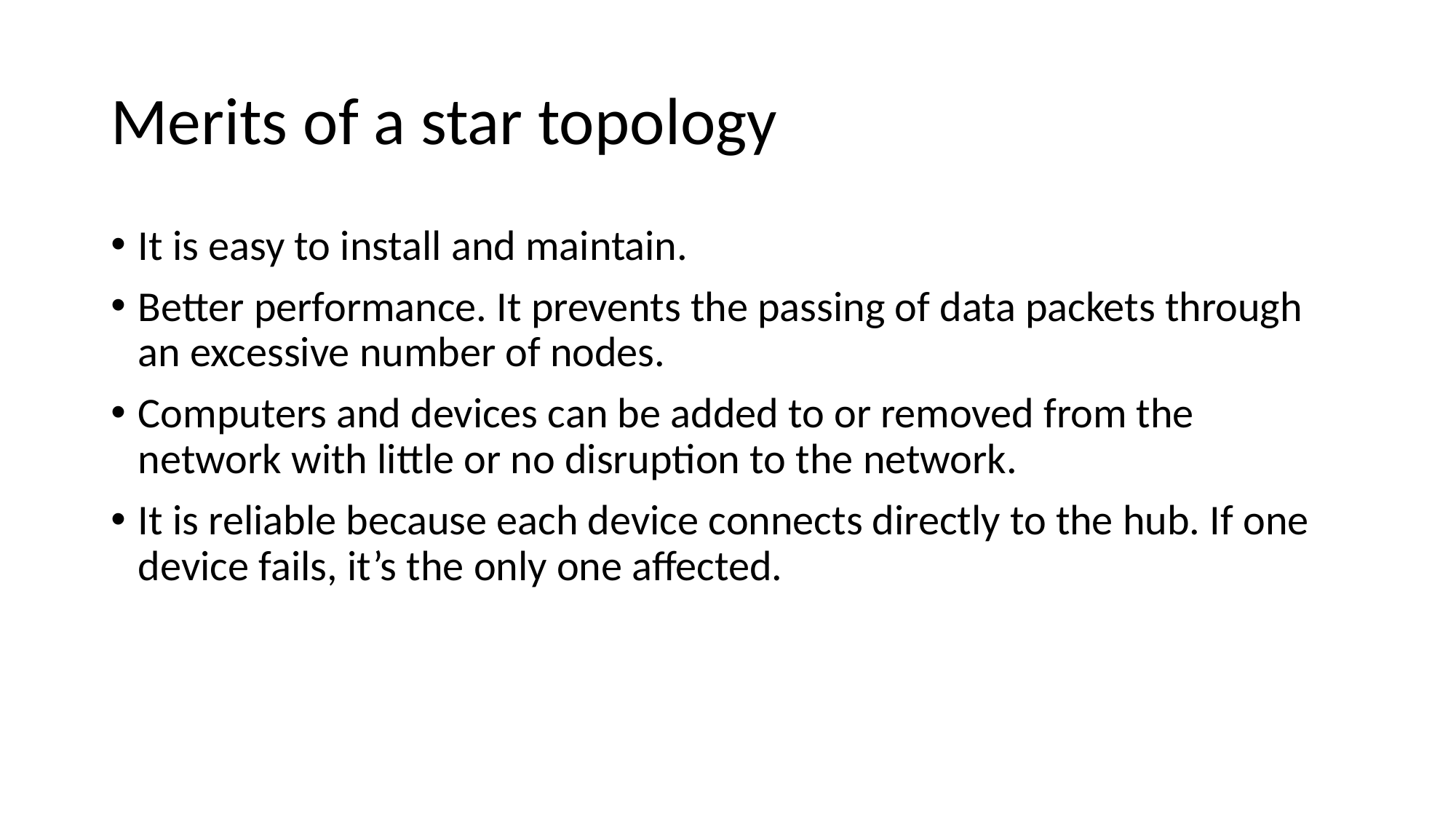

# Merits of a star topology
It is easy to install and maintain.
Better performance. It prevents the passing of data packets through an excessive number of nodes.
Computers and devices can be added to or removed from the network with little or no disruption to the network.
It is reliable because each device connects directly to the hub. If one device fails, it’s the only one affected.